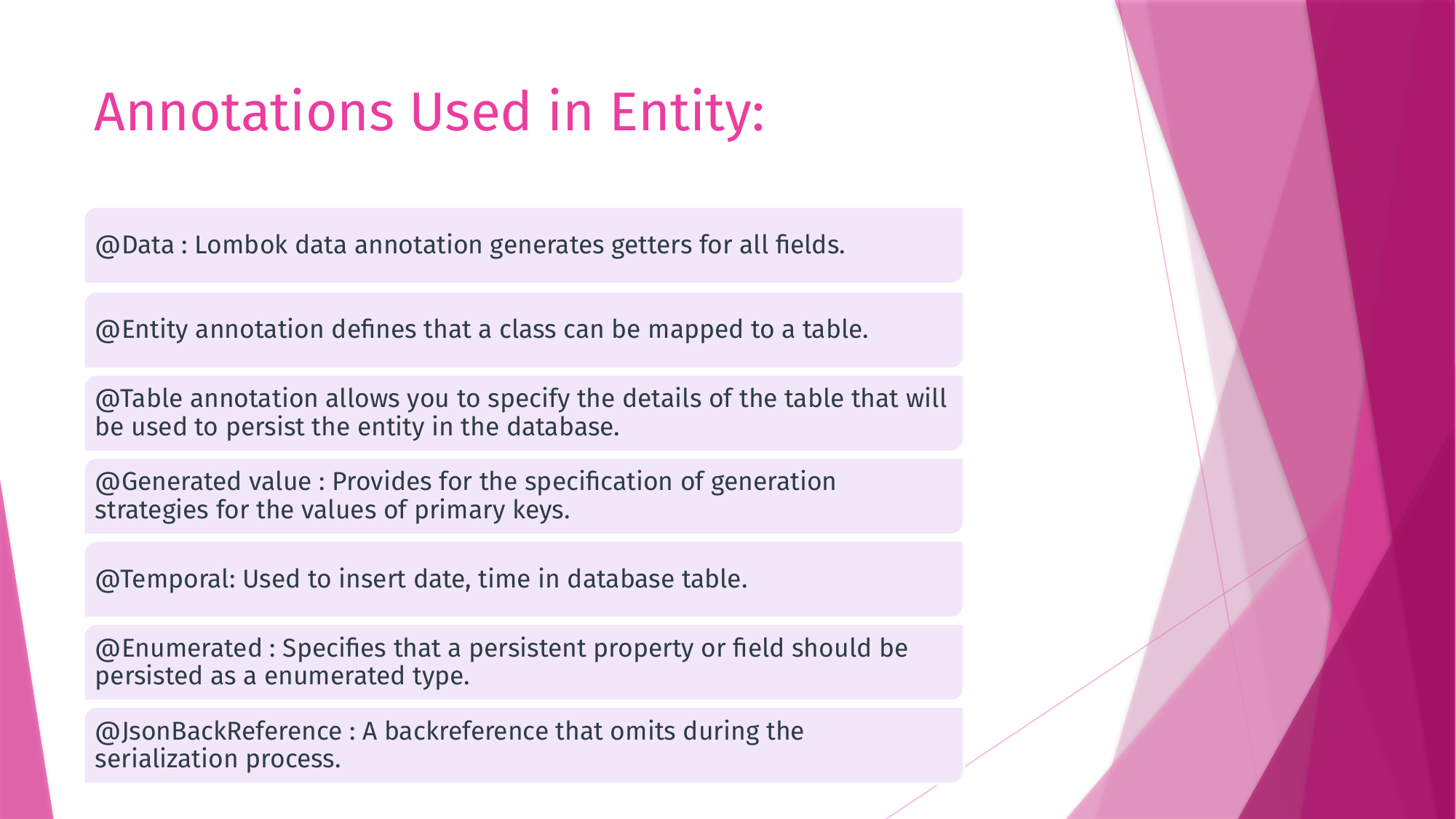

# Annotations Used in Entity:
@Data : Lombok data annotation generates getters for all fields.
@Entity annotation defines that a class can be mapped to a table.
@Table annotation allows you to specify the details of the table that will be used to persist the entity in the database.
@Generated value : Provides for the specification of generation strategies for the values of primary keys.
@Temporal: Used to insert date, time in database table.
@Enumerated : Specifies that a persistent property or field should be persisted as a enumerated type.
@JsonBackReference : A backreference that omits during the serialization process.